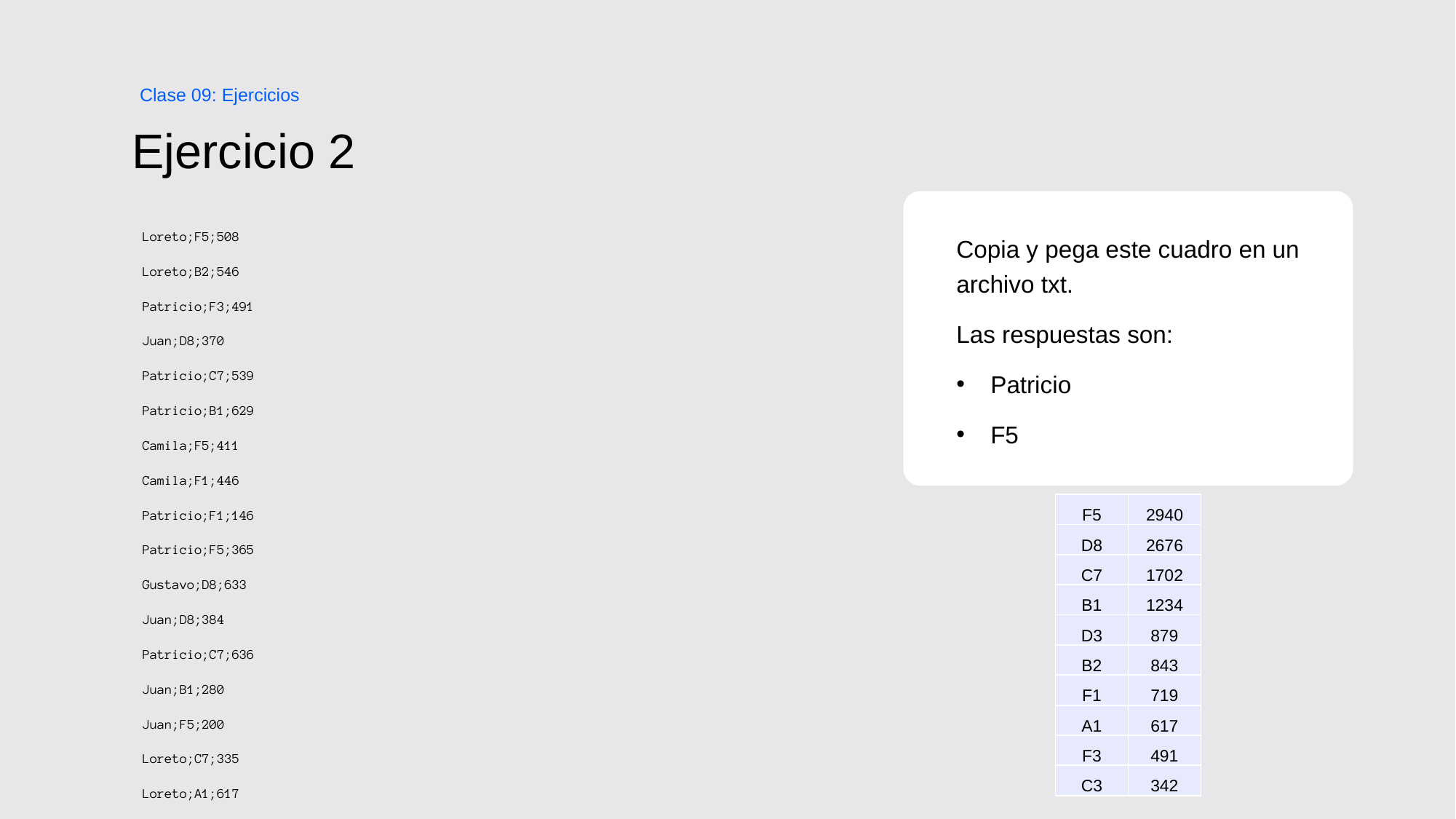

Clase 09: Ejercicios
# Ejercicio 2
Copia y pega este cuadro en un archivo txt.
Las respuestas son:
Patricio
F5
Loreto;F5;508
Loreto;B2;546
Patricio;F3;491
Juan;D8;370
Patricio;C7;539
Patricio;B1;629
Camila;F5;411
Camila;F1;446
Patricio;F1;146
Patricio;F5;365
Gustavo;D8;633
Juan;D8;384
Patricio;C7;636
Juan;B1;280
Juan;F5;200
Loreto;C7;335
Loreto;A1;617
Juan;D8;578
Camila;F5;539
Juan;F5;575
Gustavo;D3;418
Gustavo;B1;325
Loreto;D3;461
Juan;C3;199
Juan;C7;192
Loreto;B2;297
Gustavo;D8;432
Gustavo;F5;342
Camila;C3;143
Ximena;F1;127
Camila;D8;279
| F5 | 2940 |
| --- | --- |
| D8 | 2676 |
| C7 | 1702 |
| B1 | 1234 |
| D3 | 879 |
| B2 | 843 |
| F1 | 719 |
| A1 | 617 |
| F3 | 491 |
| C3 | 342 |